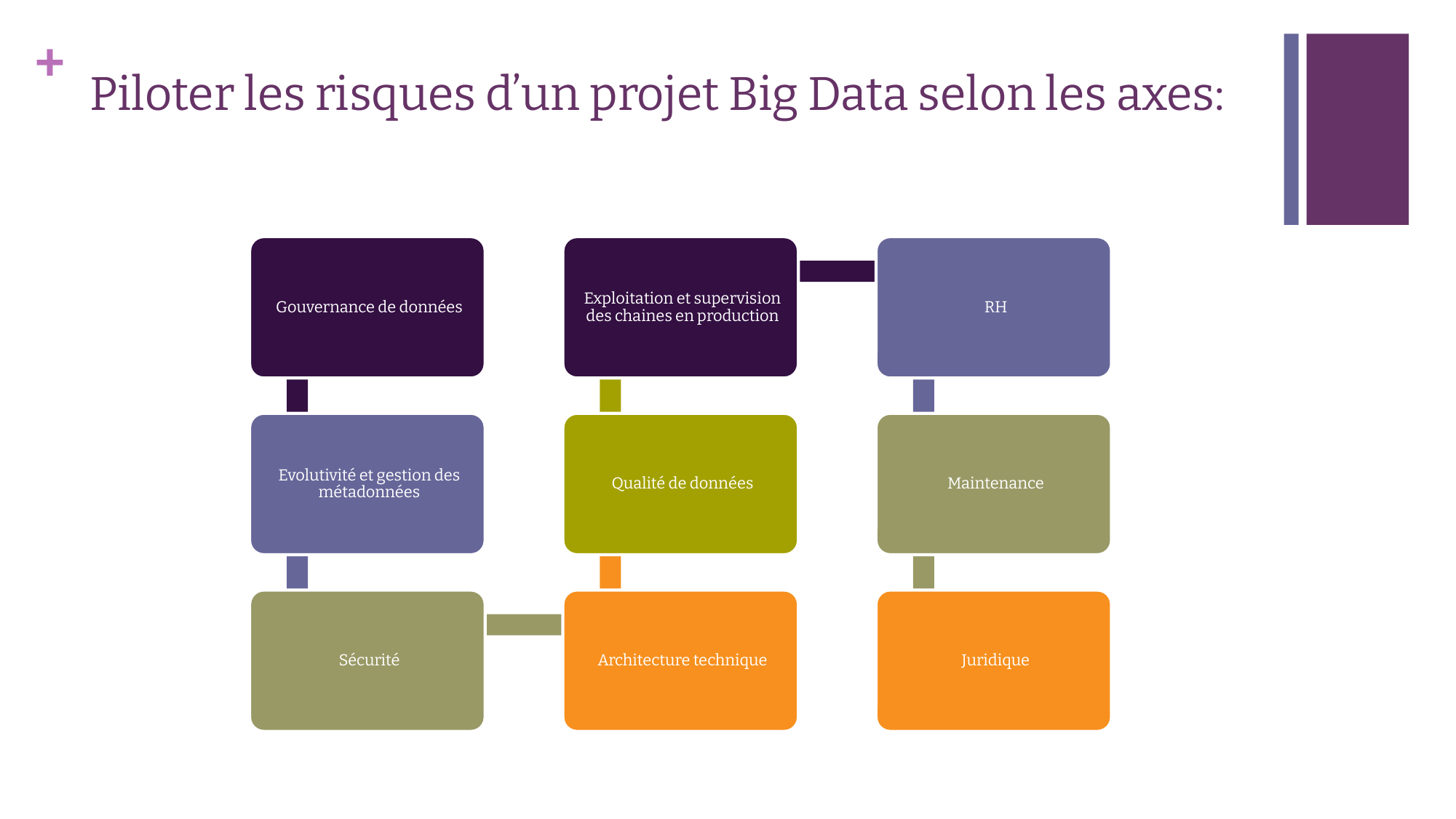

# Piloter les risques d’un projet Big Data selon les axes:
Gouvernance de données
Evolutivité et gestion des métadonnées
Sécurité
Architecture technique
Qualité de données
Exploitation et supervision des chaines en production
RH
Maintenance
Juridique